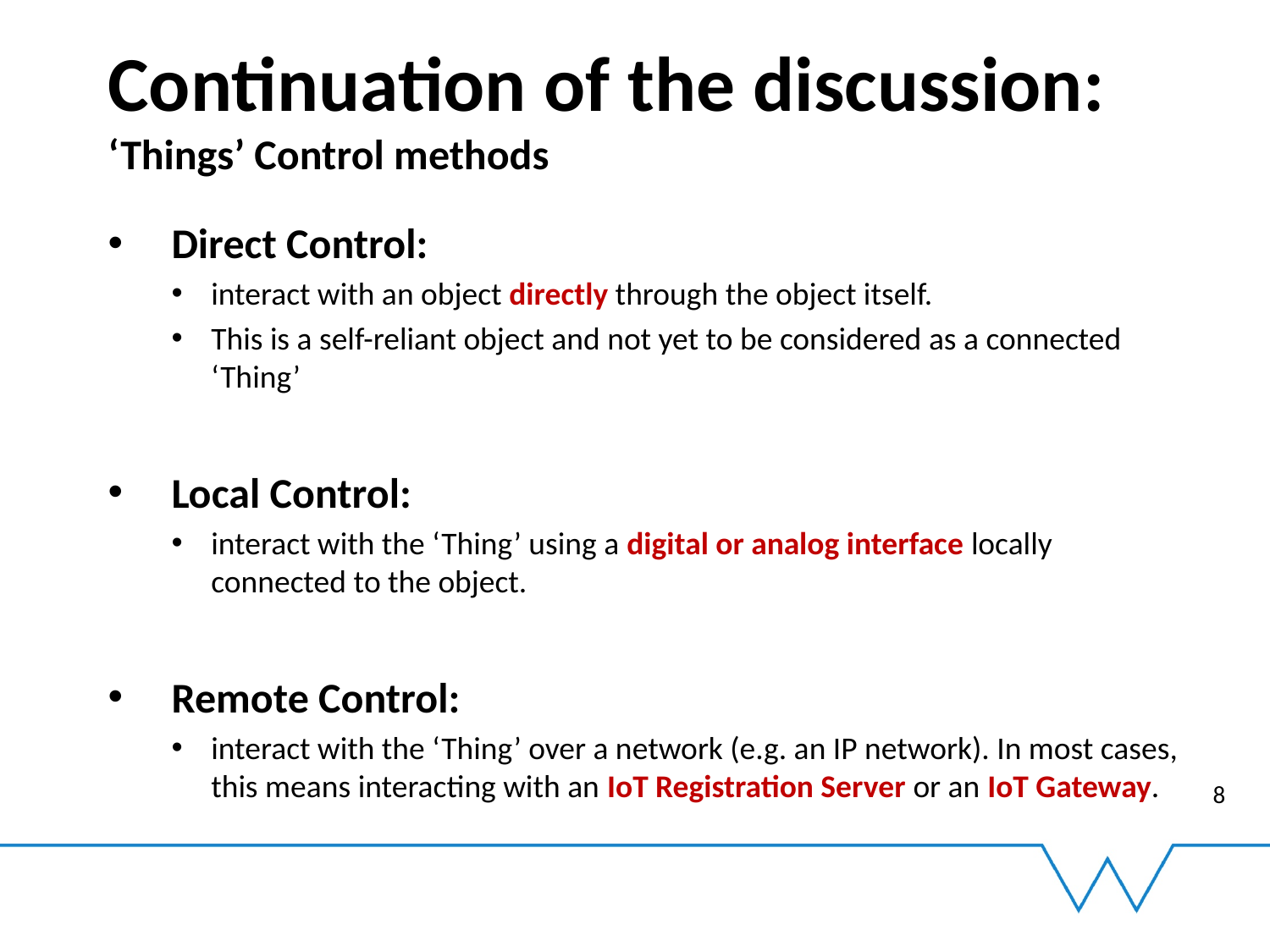

# Continuation of the discussion: ‘Things’ Control methods
Direct Control:
interact with an object directly through the object itself.
This is a self-reliant object and not yet to be considered as a connected ‘Thing’

Local Control:
interact with the ‘Thing’ using a digital or analog interface locally connected to the object.

Remote Control:
interact with the ‘Thing’ over a network (e.g. an IP network). In most cases, this means interacting with an IoT Registration Server or an IoT Gateway.
8